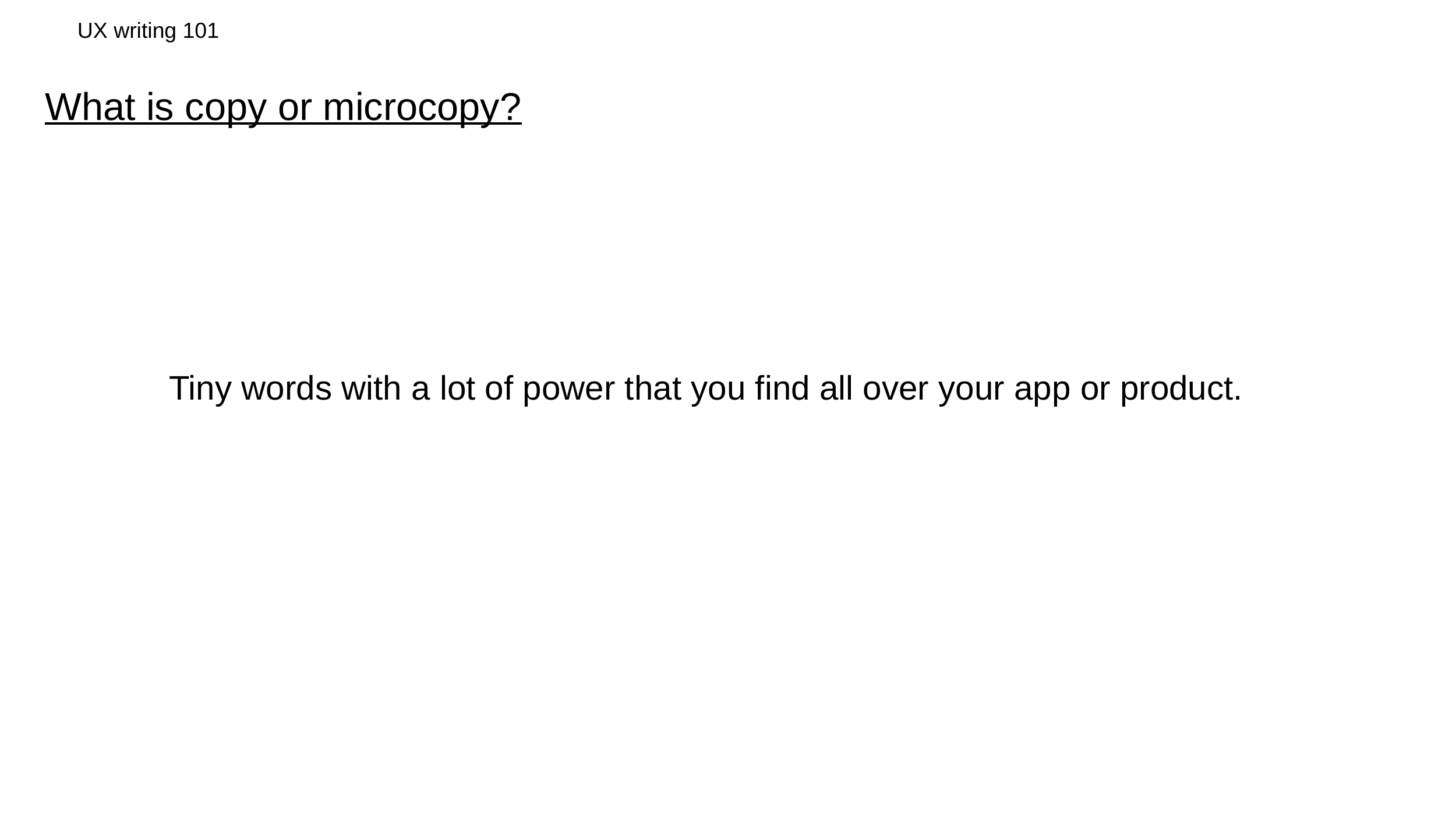

UX writing 101
What is copy or microcopy?
Tiny words with a lot of power that you find all over your app or product.

6